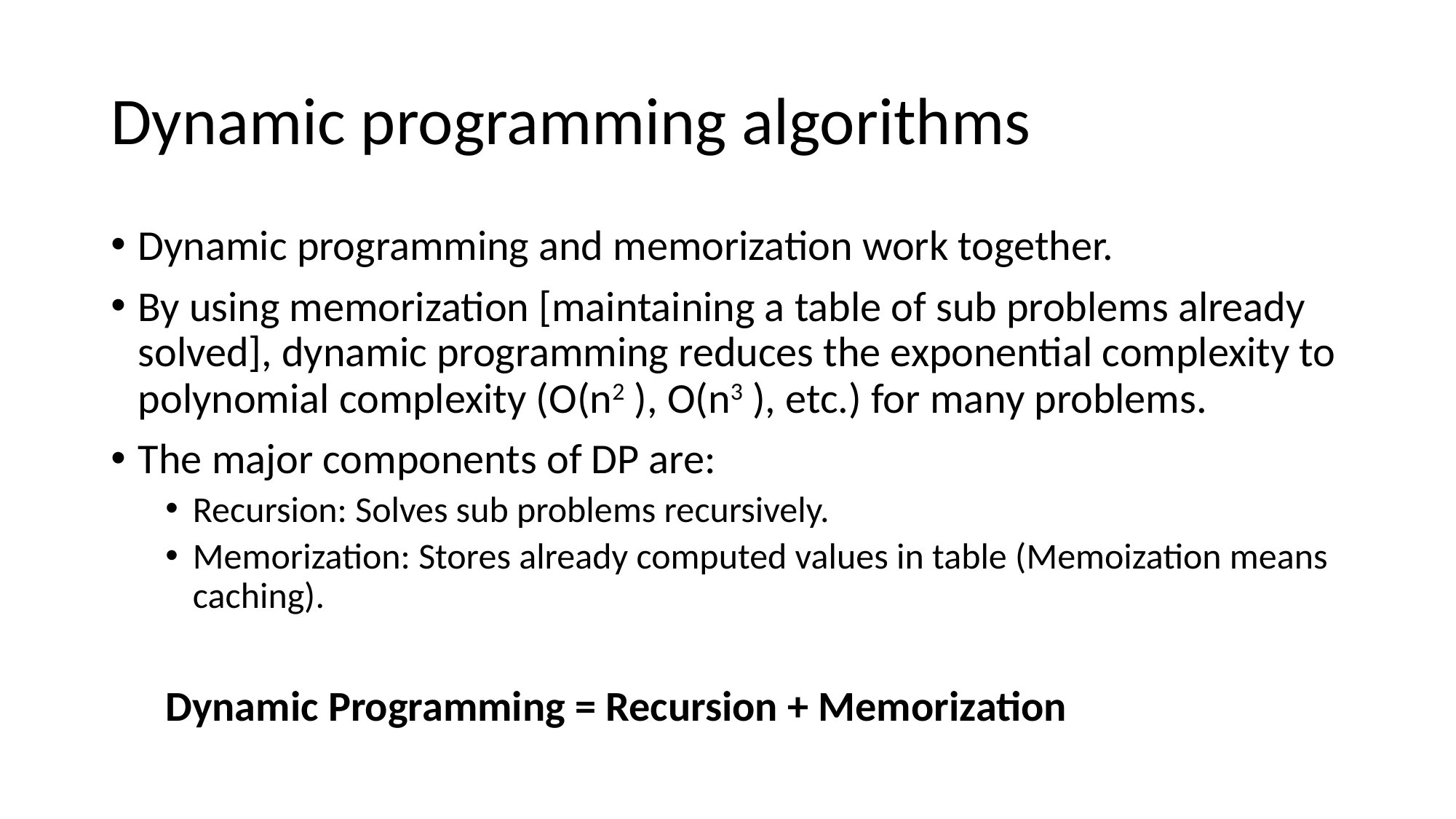

# Dynamic programming algorithms
Dynamic programming and memorization work together.
By using memorization [maintaining a table of sub problems already solved], dynamic programming reduces the exponential complexity to polynomial complexity (O(n2 ), O(n3 ), etc.) for many problems.
The major components of DP are:
Recursion: Solves sub problems recursively.
Memorization: Stores already computed values in table (Memoization means caching).

Dynamic Programming = Recursion + Memorization